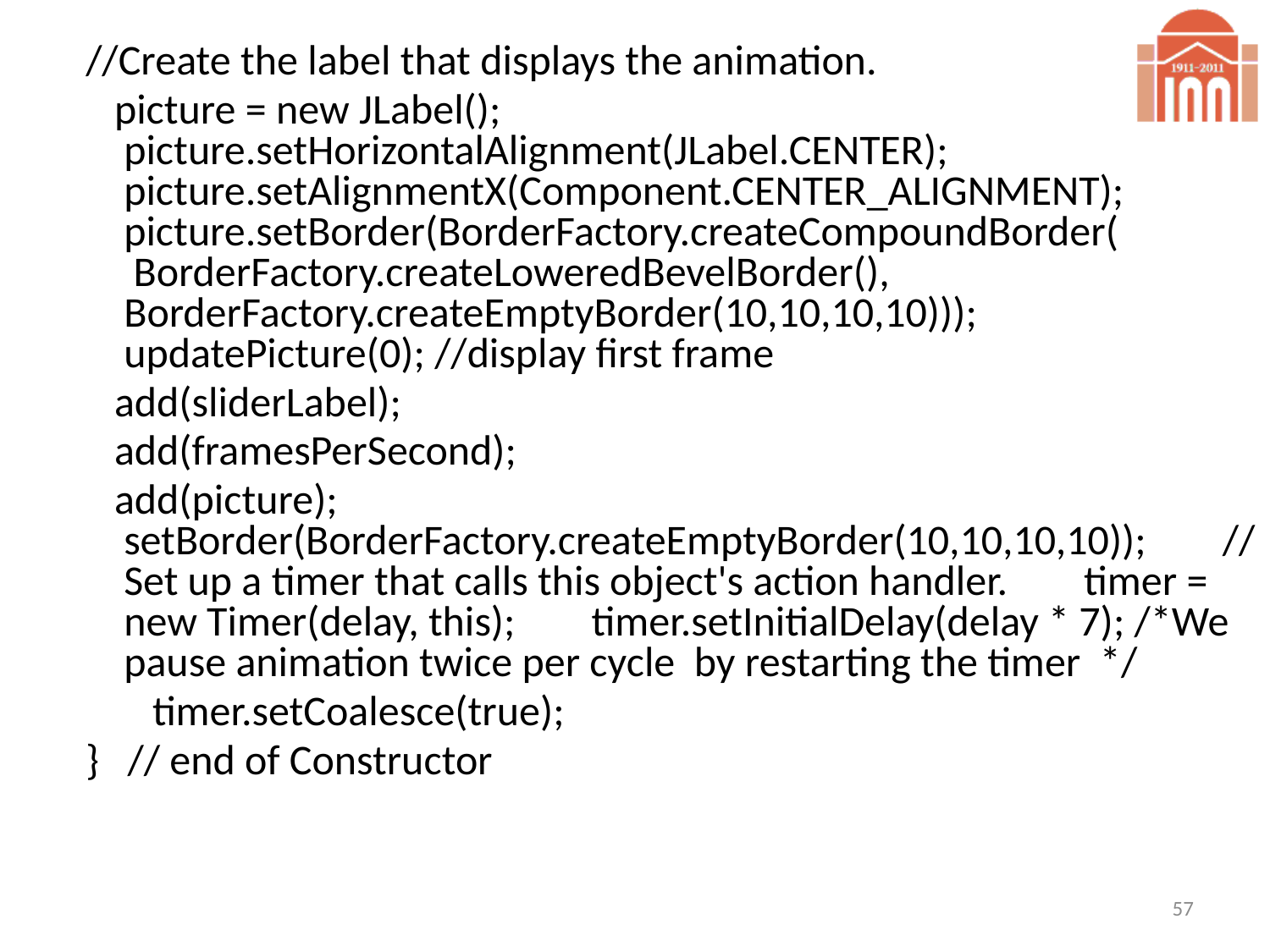

//Create the label that displays the animation.
    picture = new JLabel();        picture.setHorizontalAlignment(JLabel.CENTER);        picture.setAlignmentX(Component.CENTER_ALIGNMENT);        picture.setBorder(BorderFactory.createCompoundBorder(                BorderFactory.createLoweredBevelBorder(),                BorderFactory.createEmptyBorder(10,10,10,10)));        updatePicture(0); //display first frame
    add(sliderLabel);
    add(framesPerSecond);
    add(picture);        setBorder(BorderFactory.createEmptyBorder(10,10,10,10));        //Set up a timer that calls this object's action handler.        timer = new Timer(delay, this);        timer.setInitialDelay(delay * 7); /*We pause animation twice per cycle  by restarting the timer  */
        timer.setCoalesce(true);
 }   // end of Constructor
57